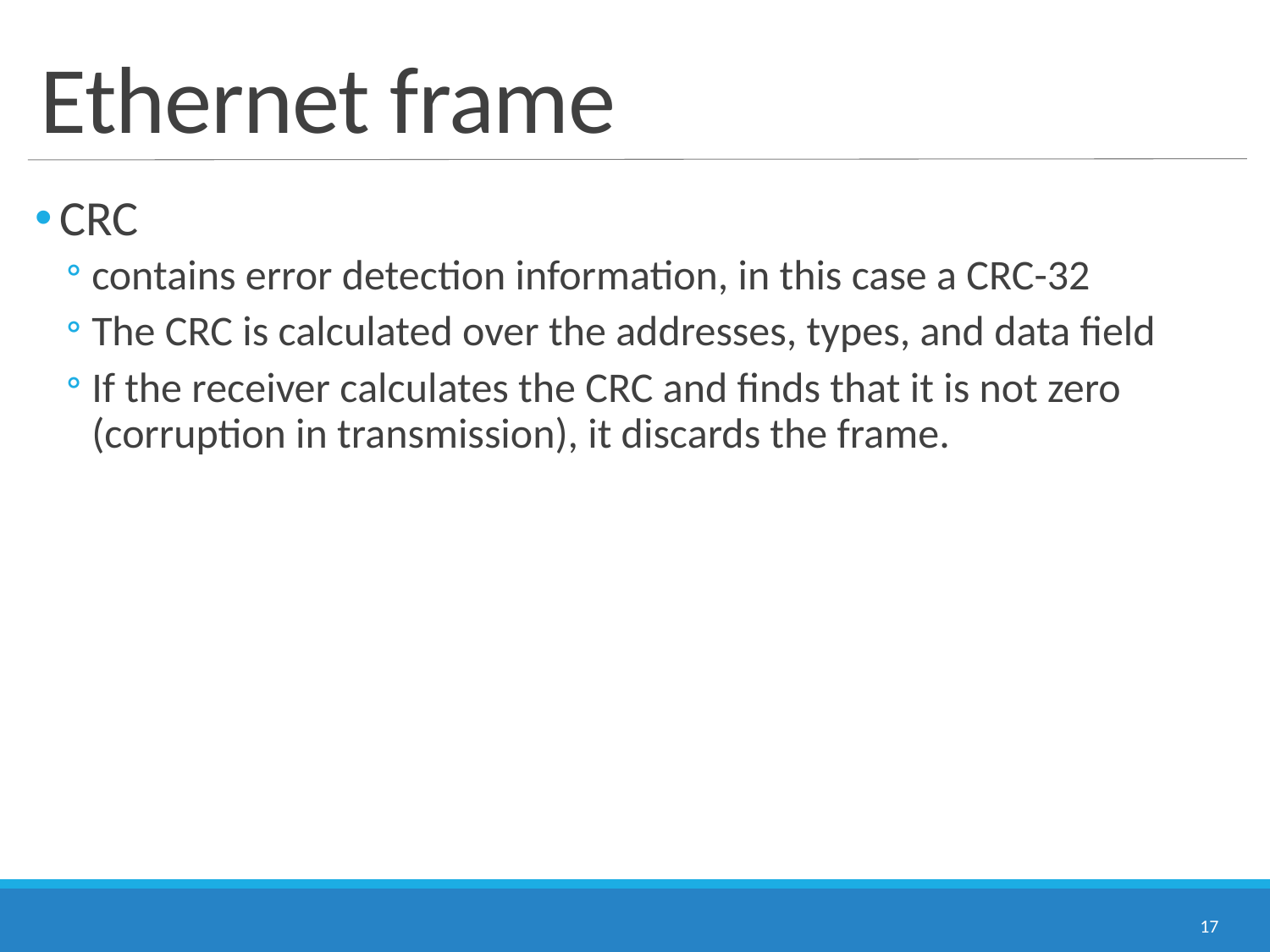

# Ethernet frame
CRC
contains error detection information, in this case a CRC-32
The CRC is calculated over the addresses, types, and data field
If the receiver calculates the CRC and finds that it is not zero (corruption in transmission), it discards the frame.